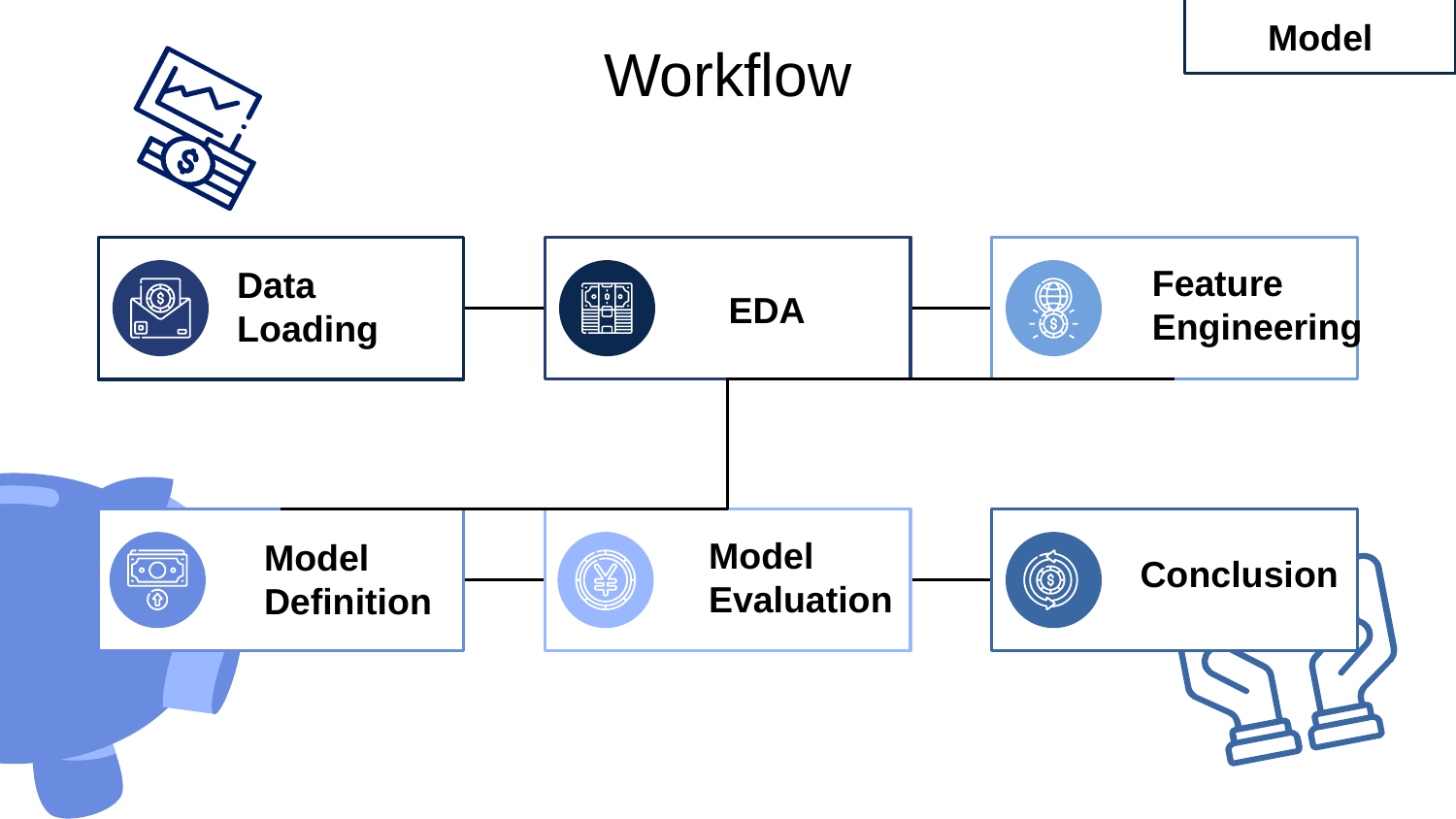

Model
Workflow

Feature Engineering

Data Loading

EDA

Conclusion

Model Evaluation

Model Definition